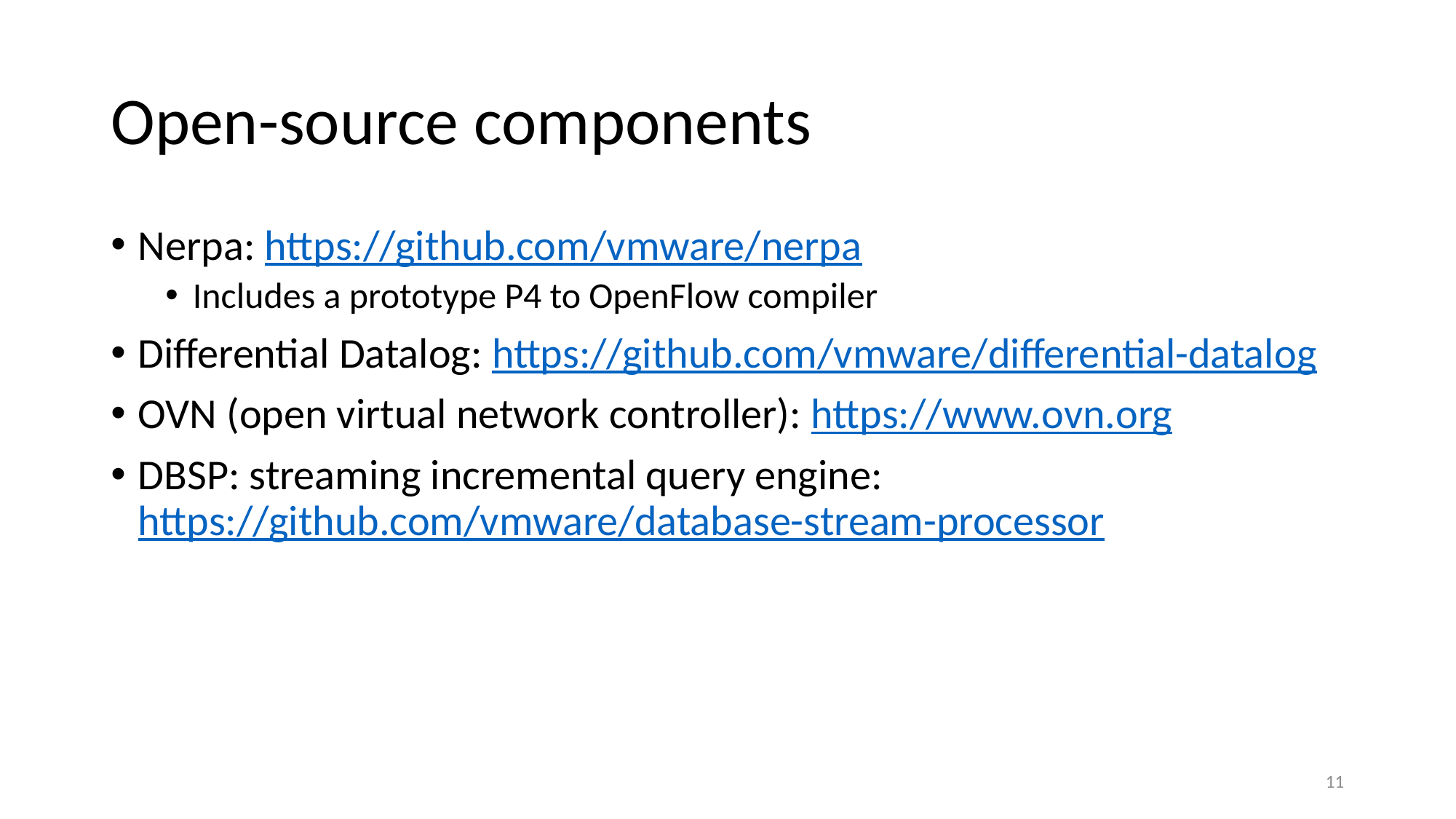

# Open-source components
Nerpa: https://github.com/vmware/nerpa
Includes a prototype P4 to OpenFlow compiler
Differential Datalog: https://github.com/vmware/differential-datalog
OVN (open virtual network controller): https://www.ovn.org
DBSP: streaming incremental query engine: https://github.com/vmware/database-stream-processor

11